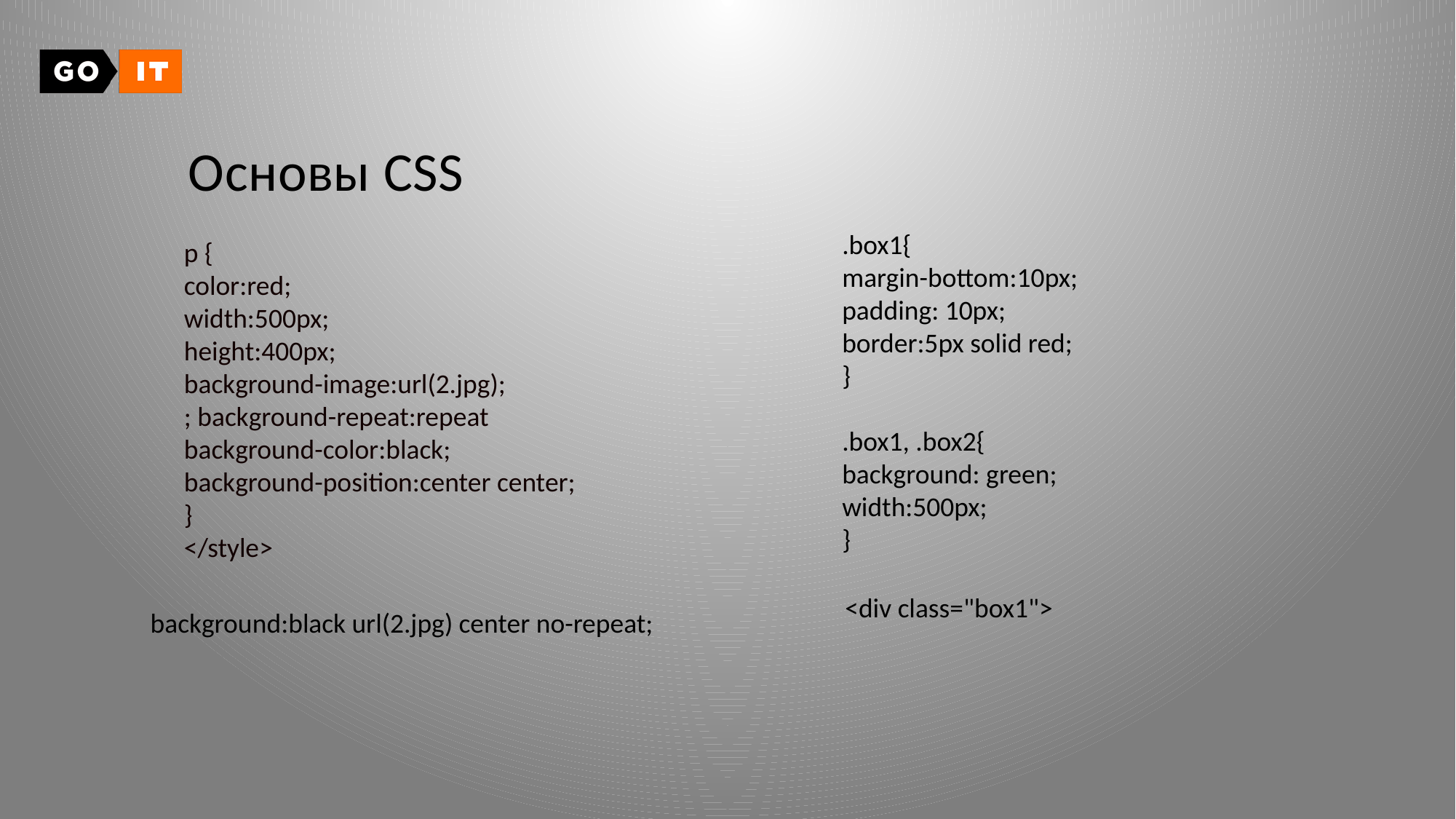

# Основы CSS
.box1{
margin-bottom:10px;
padding: 10px;
border:5px solid red;
}

.box1, .box2{
background: green;
width:500px;
}
p {
color:red;
width:500px;
height:400px;
background-image:url(2.jpg);
; background-repeat:repeat
background-color:black;
background-position:center center;
}
</style>
<div class="box1">
background:black url(2.jpg) center no-repeat;